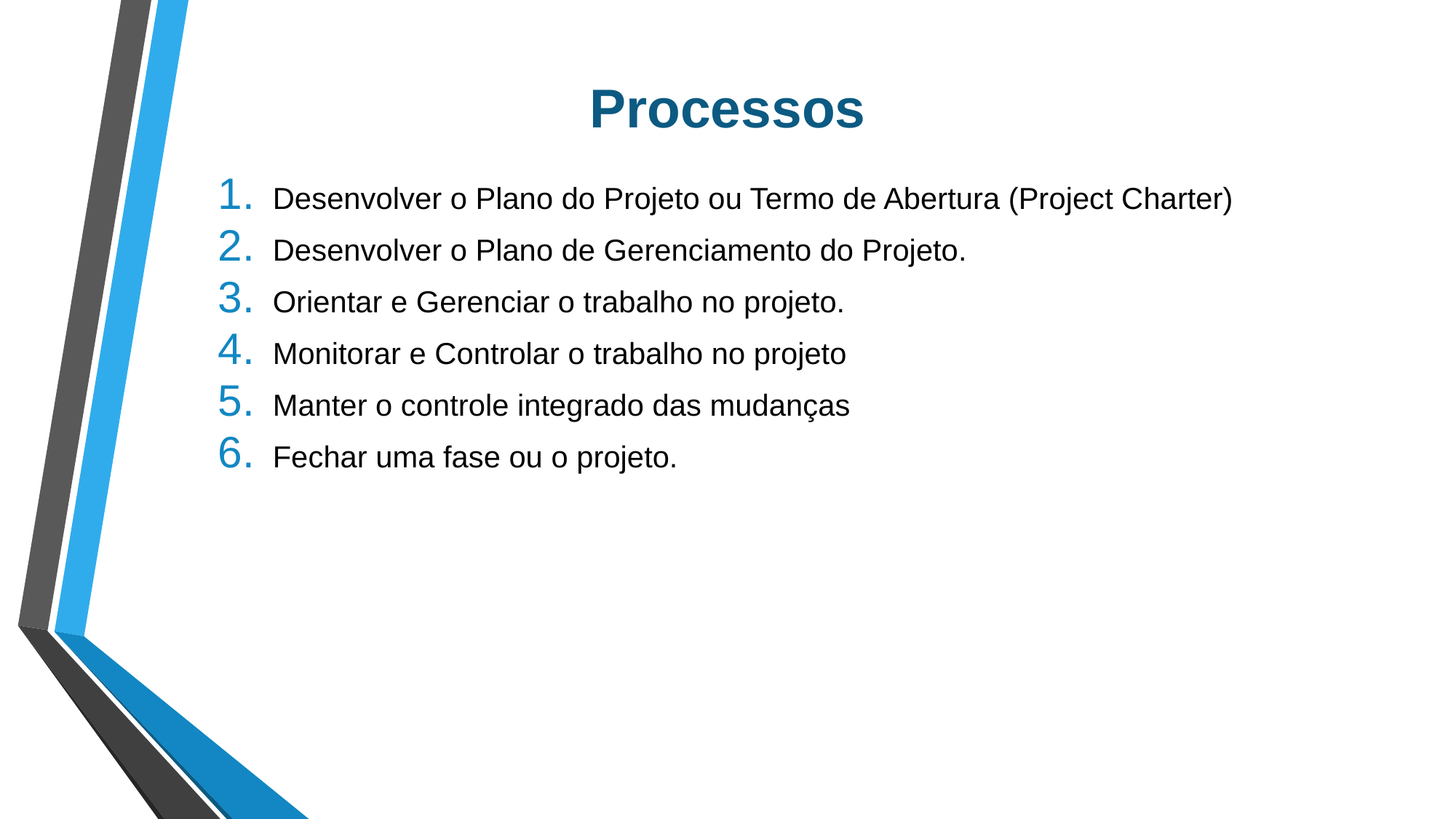

# Processos
Desenvolver o Plano do Projeto ou Termo de Abertura (Project Charter)
Desenvolver o Plano de Gerenciamento do Projeto.
Orientar e Gerenciar o trabalho no projeto.
Monitorar e Controlar o trabalho no projeto
Manter o controle integrado das mudanças
Fechar uma fase ou o projeto.